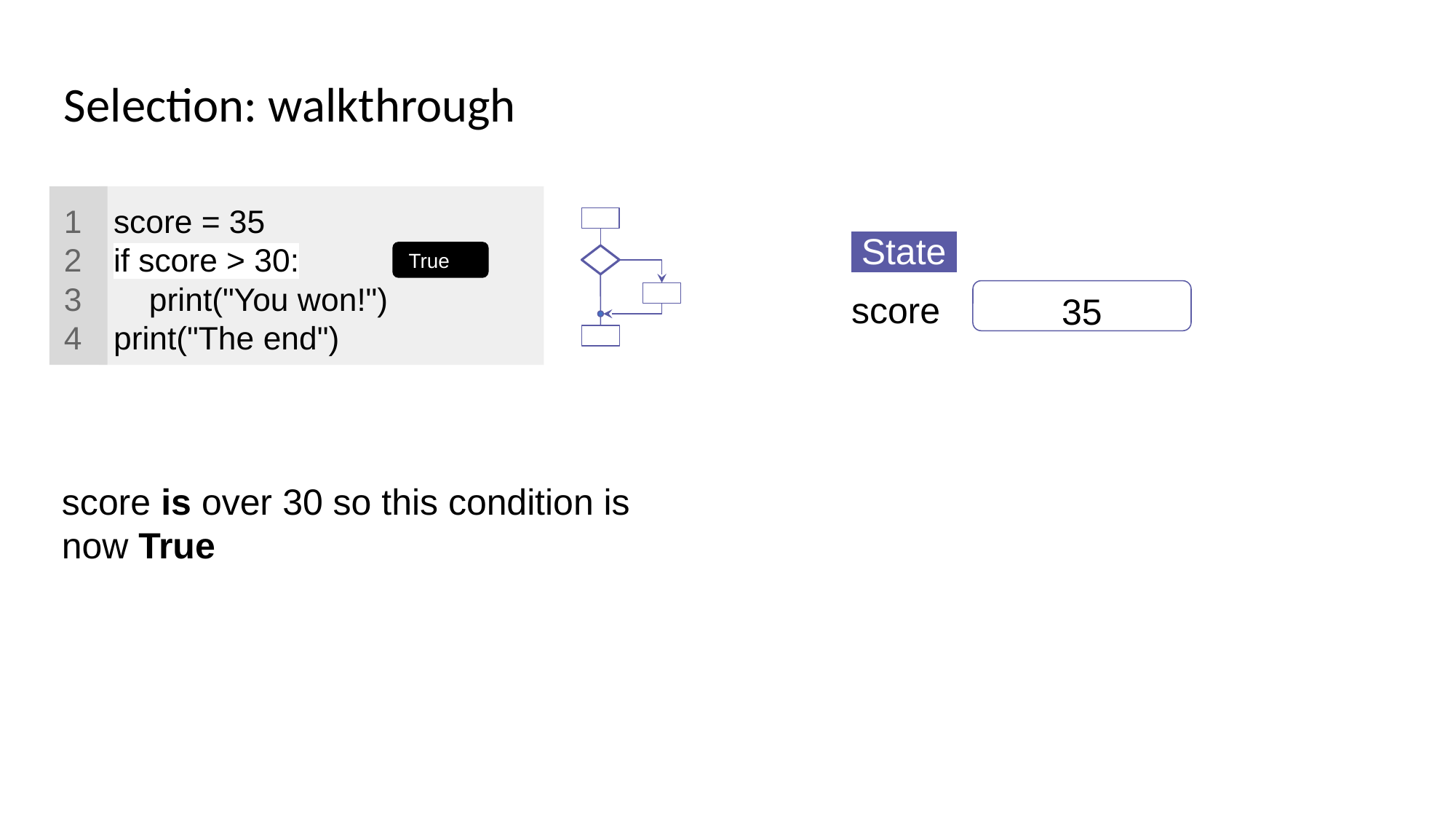

# Selection: walkthrough

1
2
3
4
score = 35
if score > 30:
    print("You won!")
print("The end")

 State .

True

score
35

score is over 30 so this condition is now True